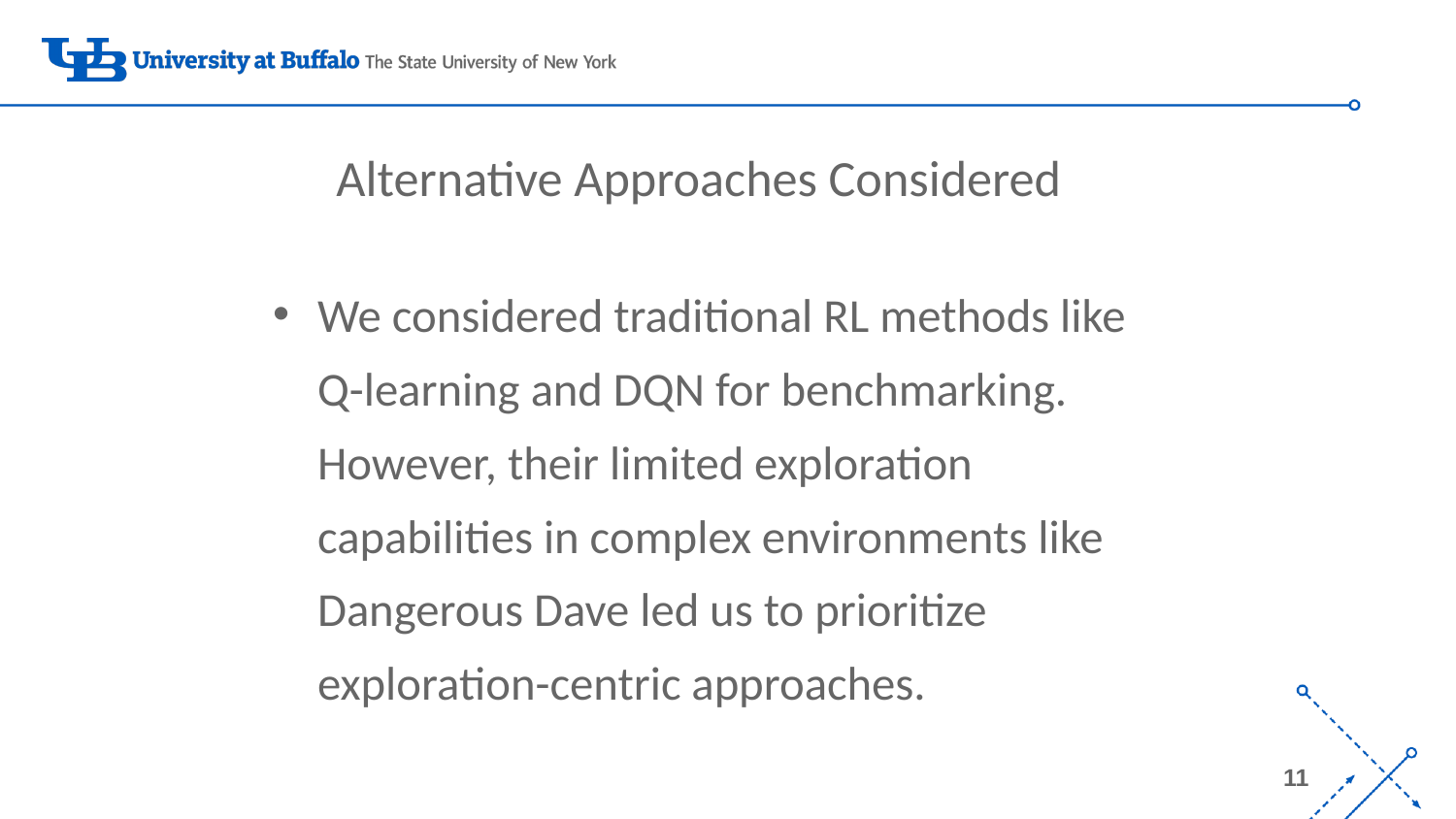

# Alternative Approaches Considered
We considered traditional RL methods like Q-learning and DQN for benchmarking. However, their limited exploration capabilities in complex environments like Dangerous Dave led us to prioritize exploration-centric approaches.